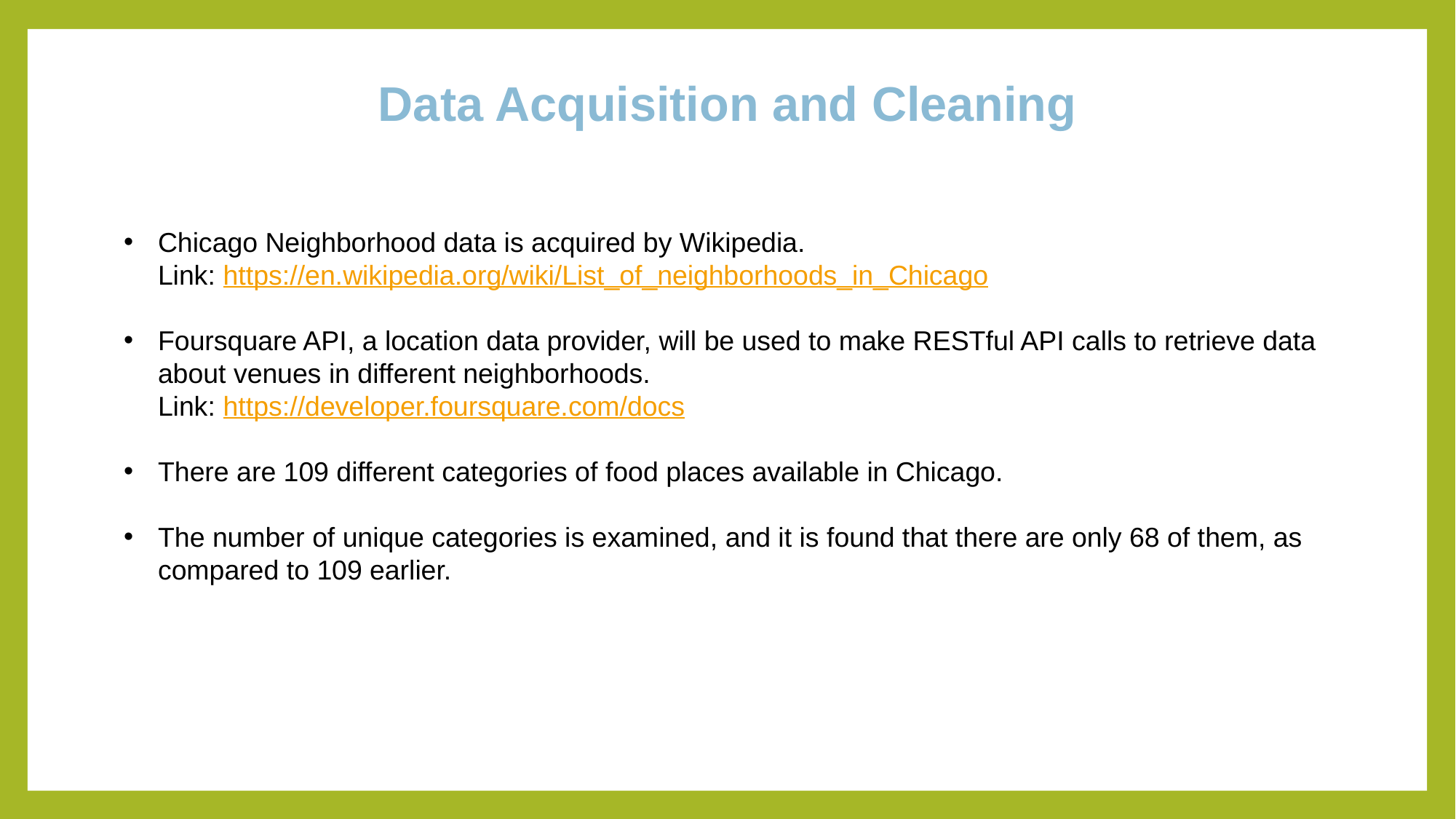

Data Acquisition and Cleaning
Chicago Neighborhood data is acquired by Wikipedia.
Link: https://en.wikipedia.org/wiki/List_of_neighborhoods_in_Chicago

Foursquare API, a location data provider, will be used to make RESTful API calls to retrieve data about venues in different neighborhoods.
Link: https://developer.foursquare.com/docs

There are 109 different categories of food places available in Chicago.

The number of unique categories is examined, and it is found that there are only 68 of them, as compared to 109 earlier.